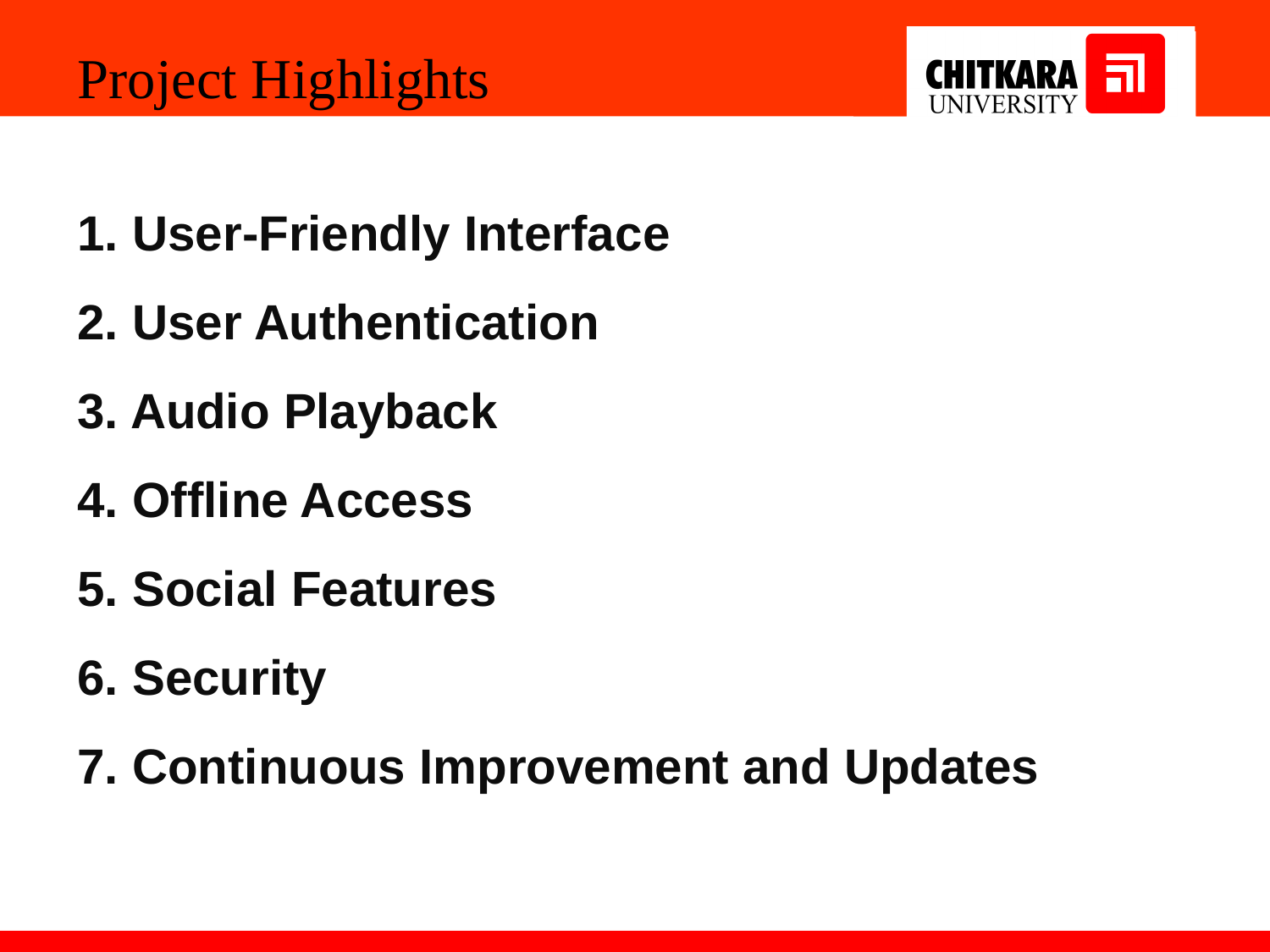

Project Highlights
1. User-Friendly Interface
2. User Authentication
3. Audio Playback
4. Offline Access
5. Social Features
6. Security
7. Continuous Improvement and Updates